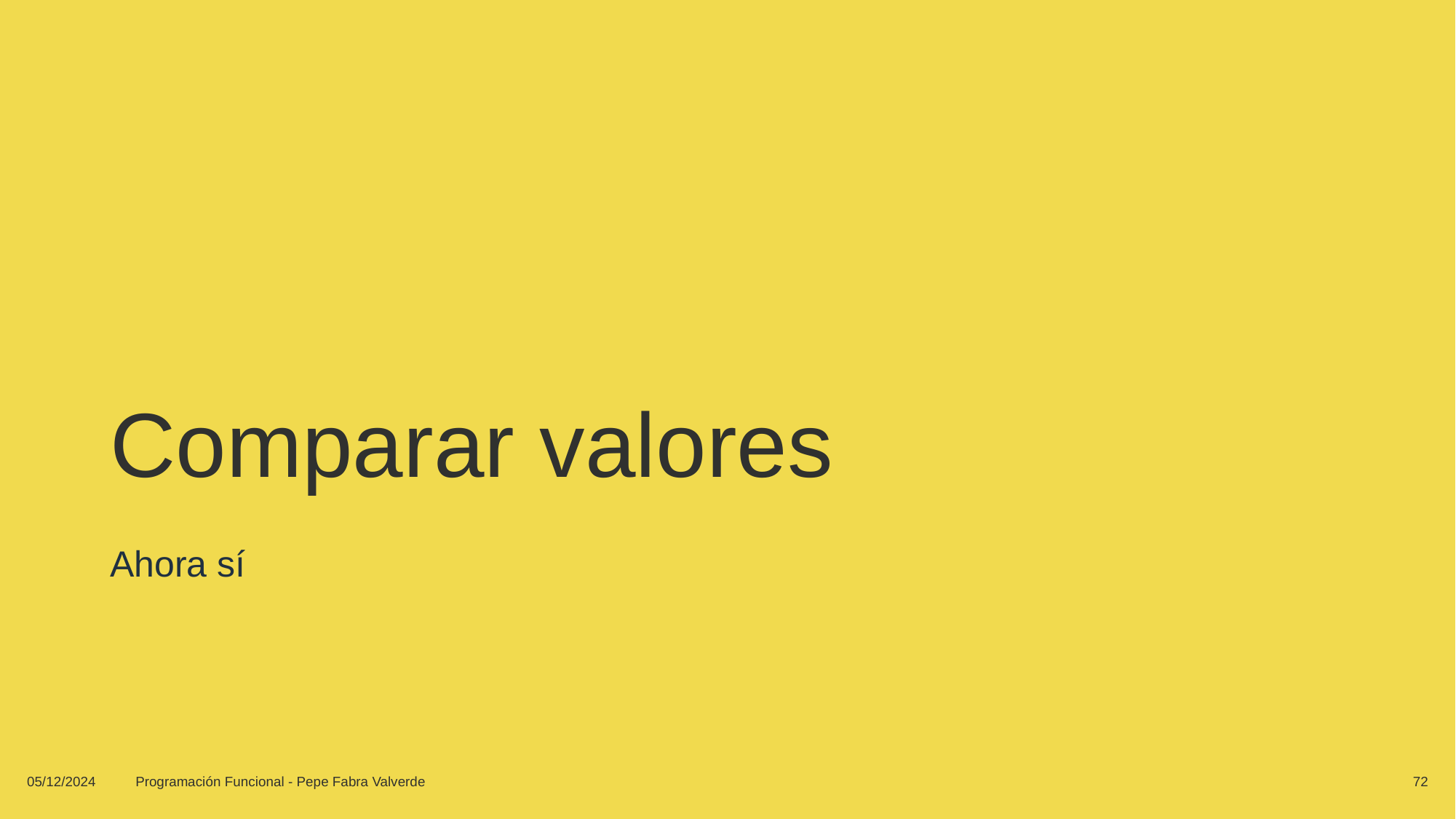

# Comparar valores
Ahora sí
05/12/2024
Programación Funcional - Pepe Fabra Valverde
72